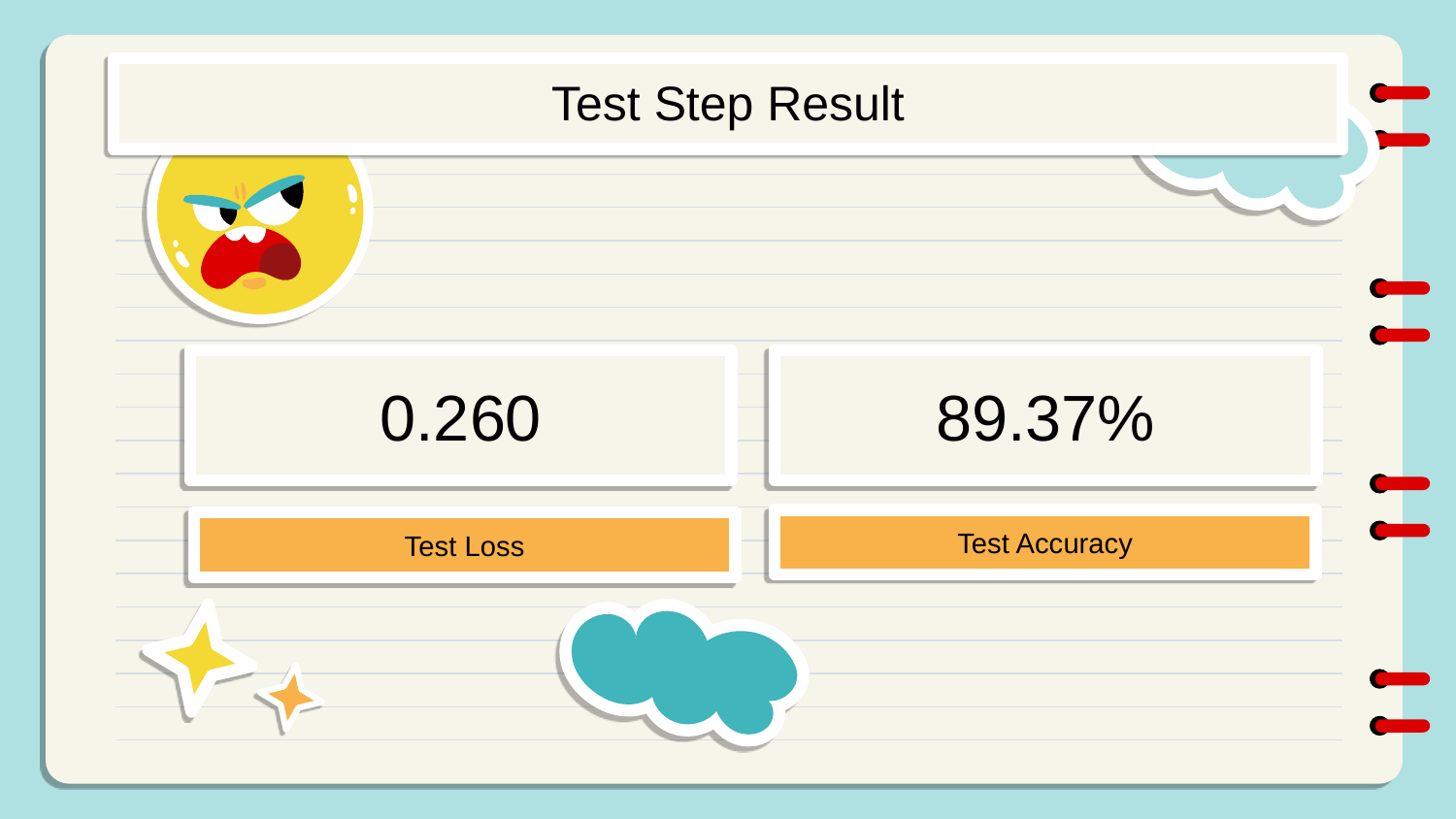

Test Step Result

0.260
# 89.37%
Test Accuracy
Test Loss